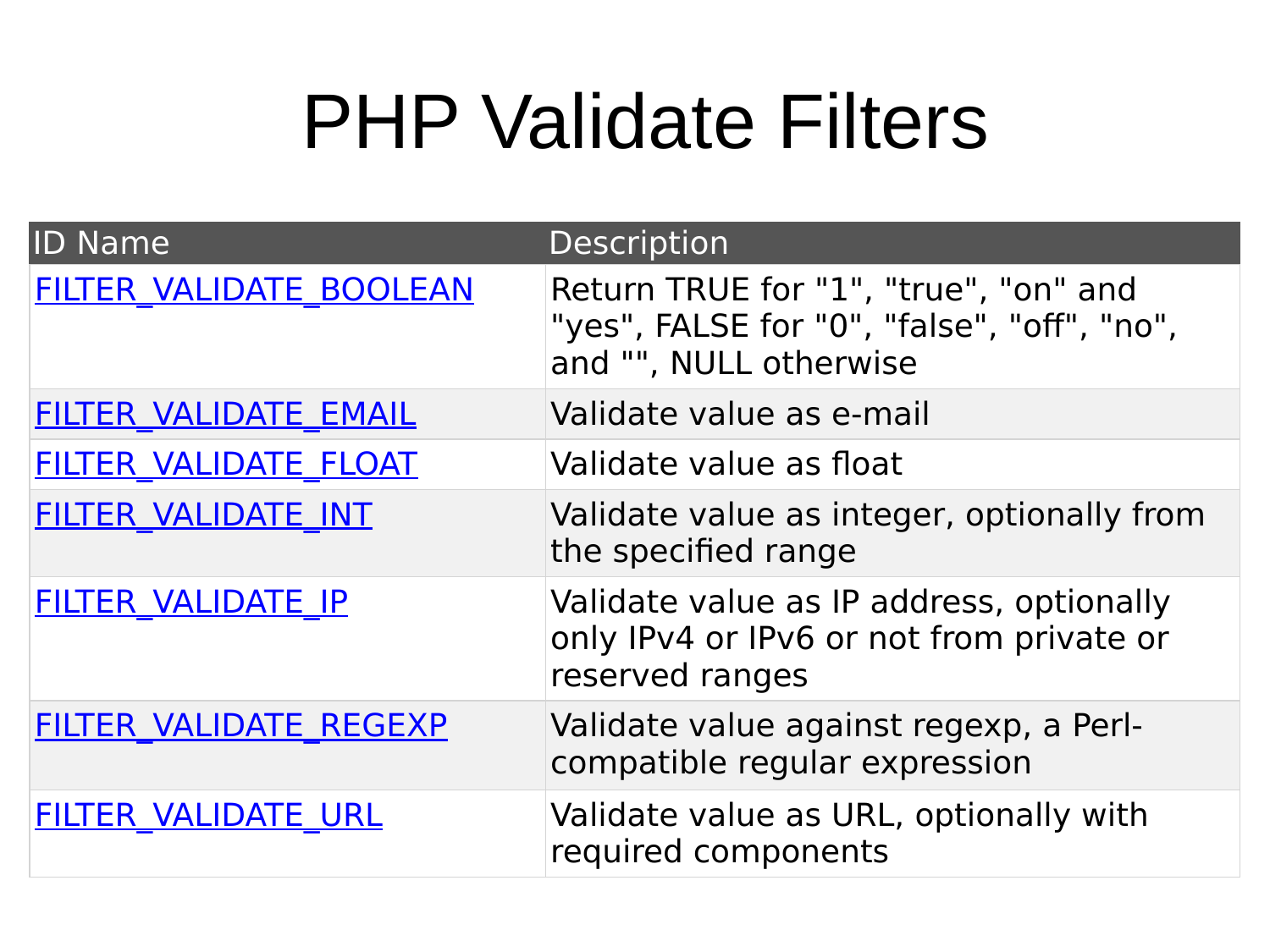

# PHP Validate Filters
| ID Name | Description |
| --- | --- |
| FILTER\_VALIDATE\_BOOLEAN | Return TRUE for "1", "true", "on" and "yes", FALSE for "0", "false", "off", "no", and "", NULL otherwise |
| FILTER\_VALIDATE\_EMAIL | Validate value as e-mail |
| FILTER\_VALIDATE\_FLOAT | Validate value as float |
| FILTER\_VALIDATE\_INT | Validate value as integer, optionally from the specified range |
| FILTER\_VALIDATE\_IP | Validate value as IP address, optionally only IPv4 or IPv6 or not from private or reserved ranges |
| FILTER\_VALIDATE\_REGEXP | Validate value against regexp, a Perl-compatible regular expression |
| FILTER\_VALIDATE\_URL | Validate value as URL, optionally with required components |